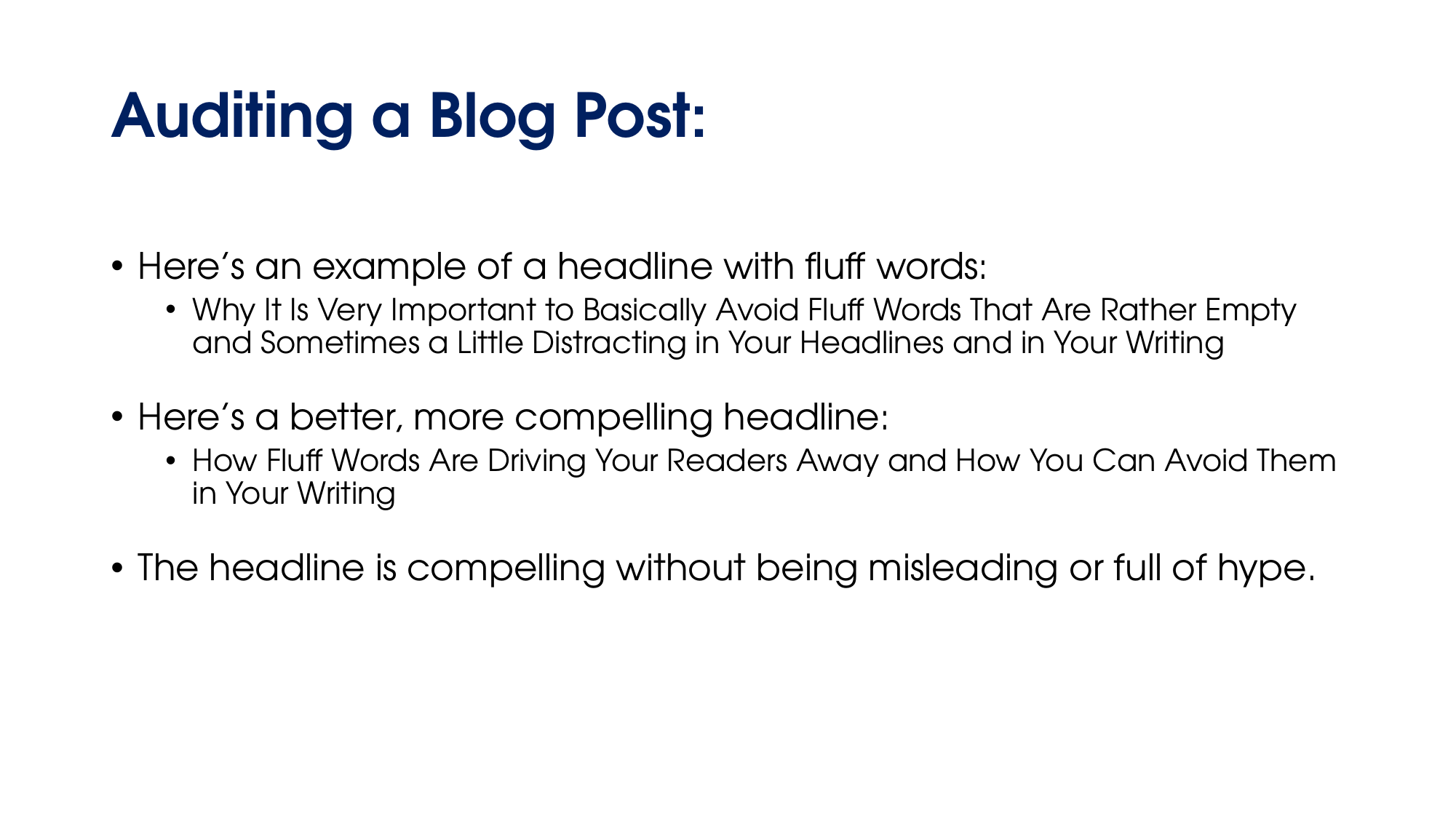

# Auditing a Blog Post:

Here’s an example of a headline with fluff words:
Why It Is Very Important to Basically Avoid Fluff Words That Are Rather Empty and Sometimes a Little Distracting in Your Headlines and in Your Writing

Here’s a better, more compelling headline:
How Fluff Words Are Driving Your Readers Away and How You Can Avoid Them in Your Writing

The headline is compelling without being misleading or full of hype.